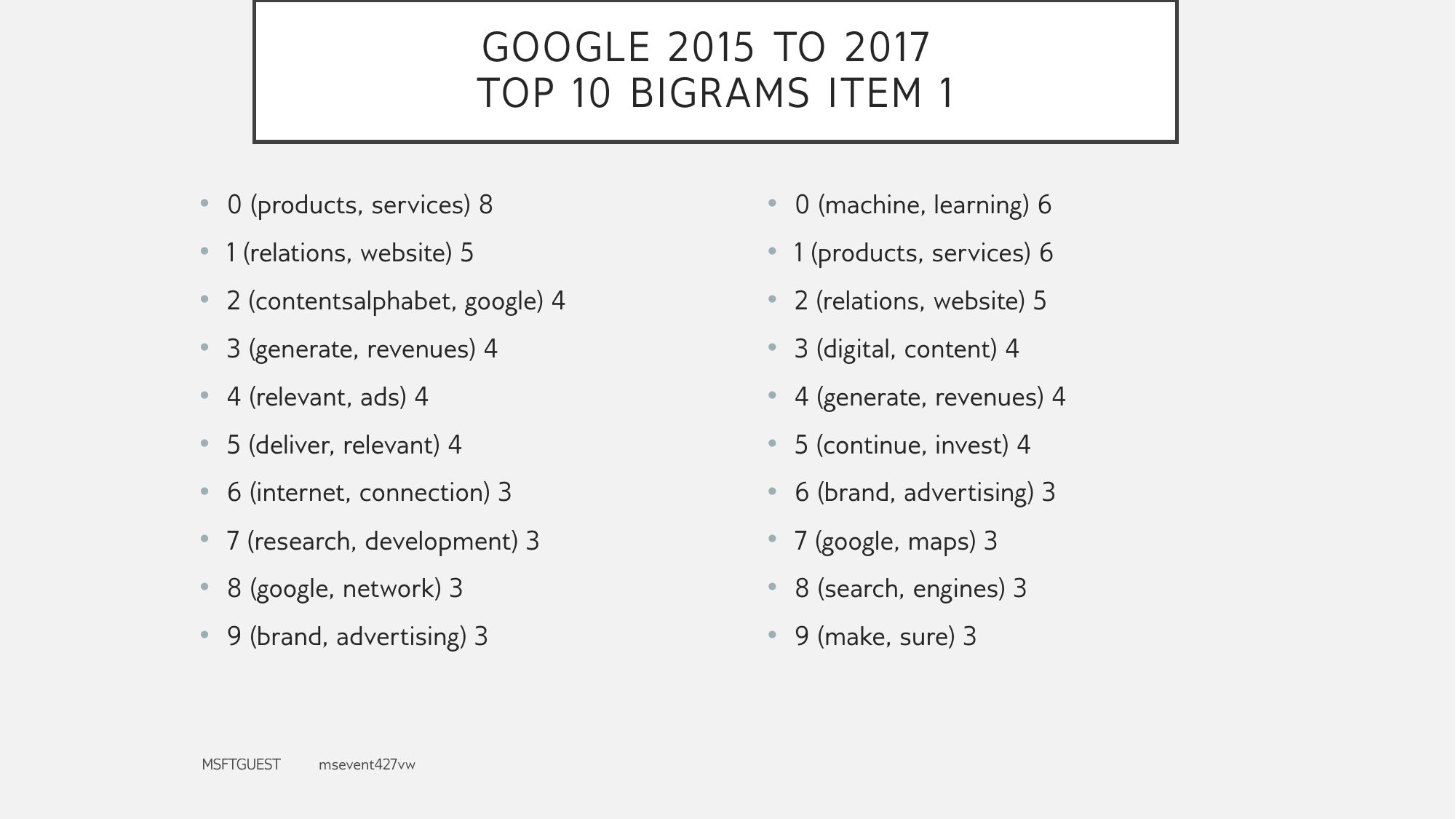

# Google 2015 to 2017 top 10 bigrams Item 1
0 (products, services) 8
1 (relations, website) 5
2 (contentsalphabet, google) 4
3 (generate, revenues) 4
4 (relevant, ads) 4
5 (deliver, relevant) 4
6 (internet, connection) 3
7 (research, development) 3
8 (google, network) 3
9 (brand, advertising) 3
0 (machine, learning) 6
1 (products, services) 6
2 (relations, website) 5
3 (digital, content) 4
4 (generate, revenues) 4
5 (continue, invest) 4
6 (brand, advertising) 3
7 (google, maps) 3
8 (search, engines) 3
9 (make, sure) 3
MSFTGUEST        msevent427vw